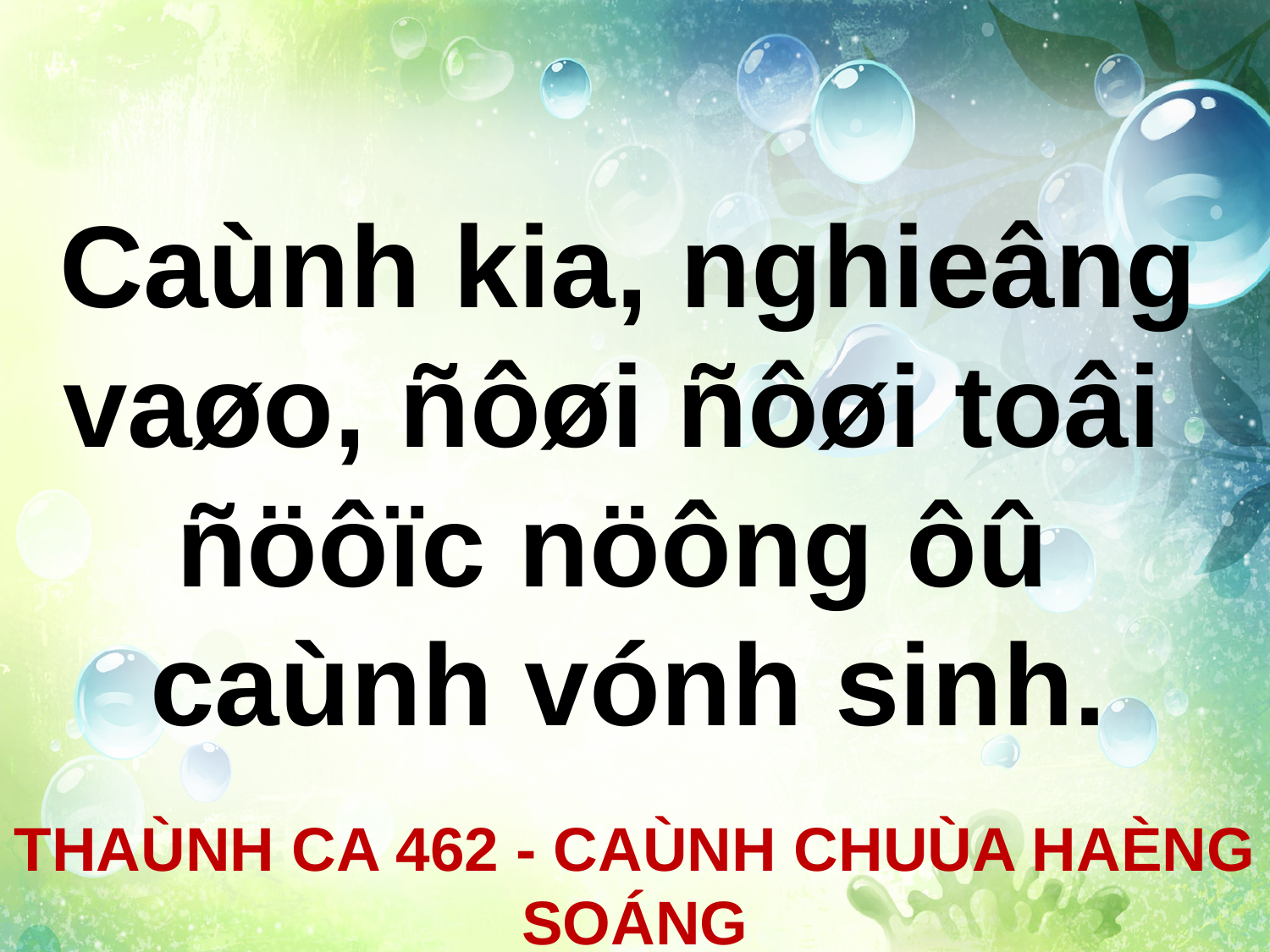

Caùnh kia, nghieâng vaøo, ñôøi ñôøi toâi
ñöôïc nöông ôû
caùnh vónh sinh.
THAÙNH CA 462 - CAÙNH CHUÙA HAÈNG SOÁNG